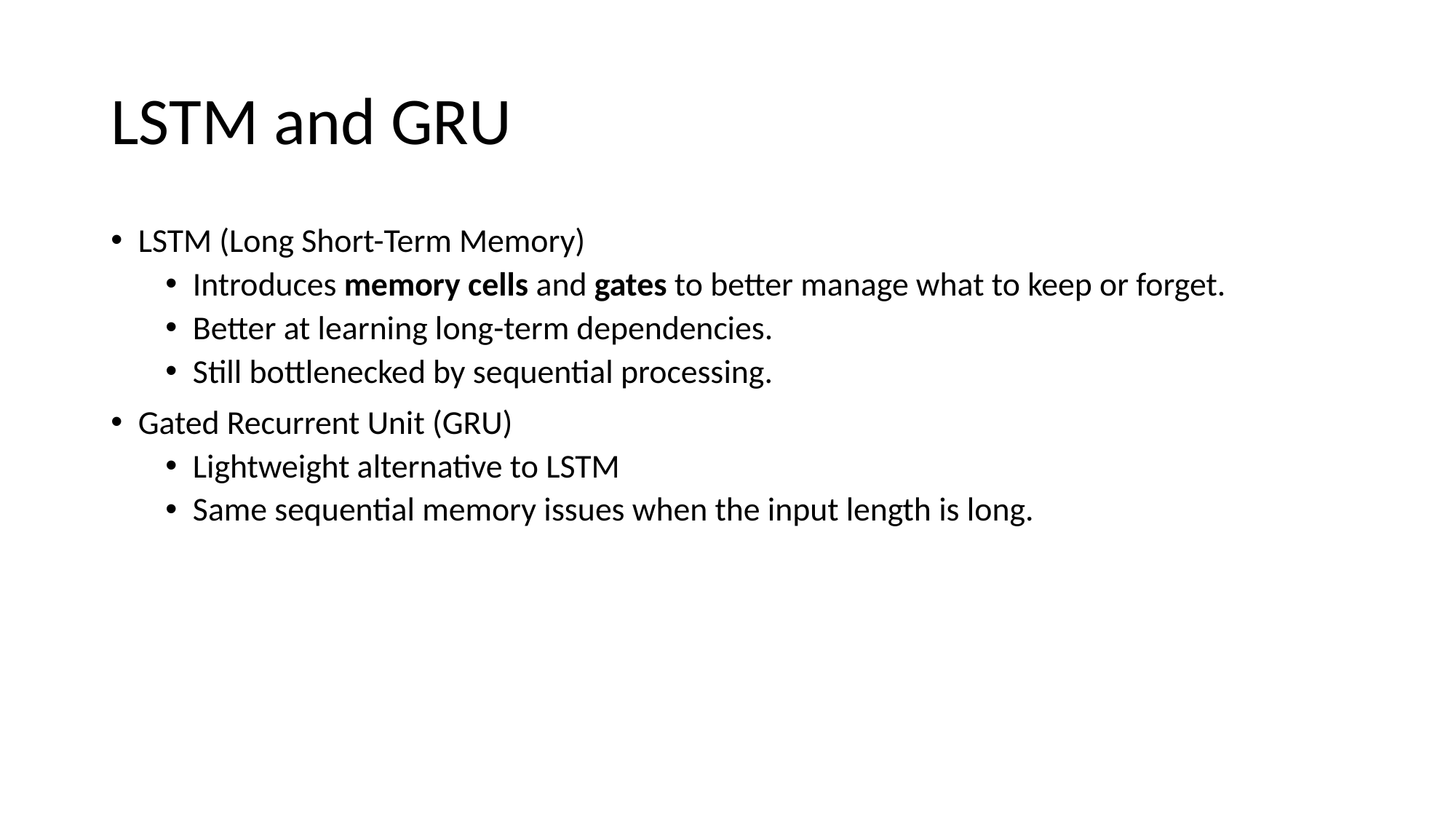

# LSTM and GRU
LSTM (Long Short-Term Memory)
Introduces memory cells and gates to better manage what to keep or forget.
Better at learning long-term dependencies.
Still bottlenecked by sequential processing.
Gated Recurrent Unit (GRU)
Lightweight alternative to LSTM
Same sequential memory issues when the input length is long.